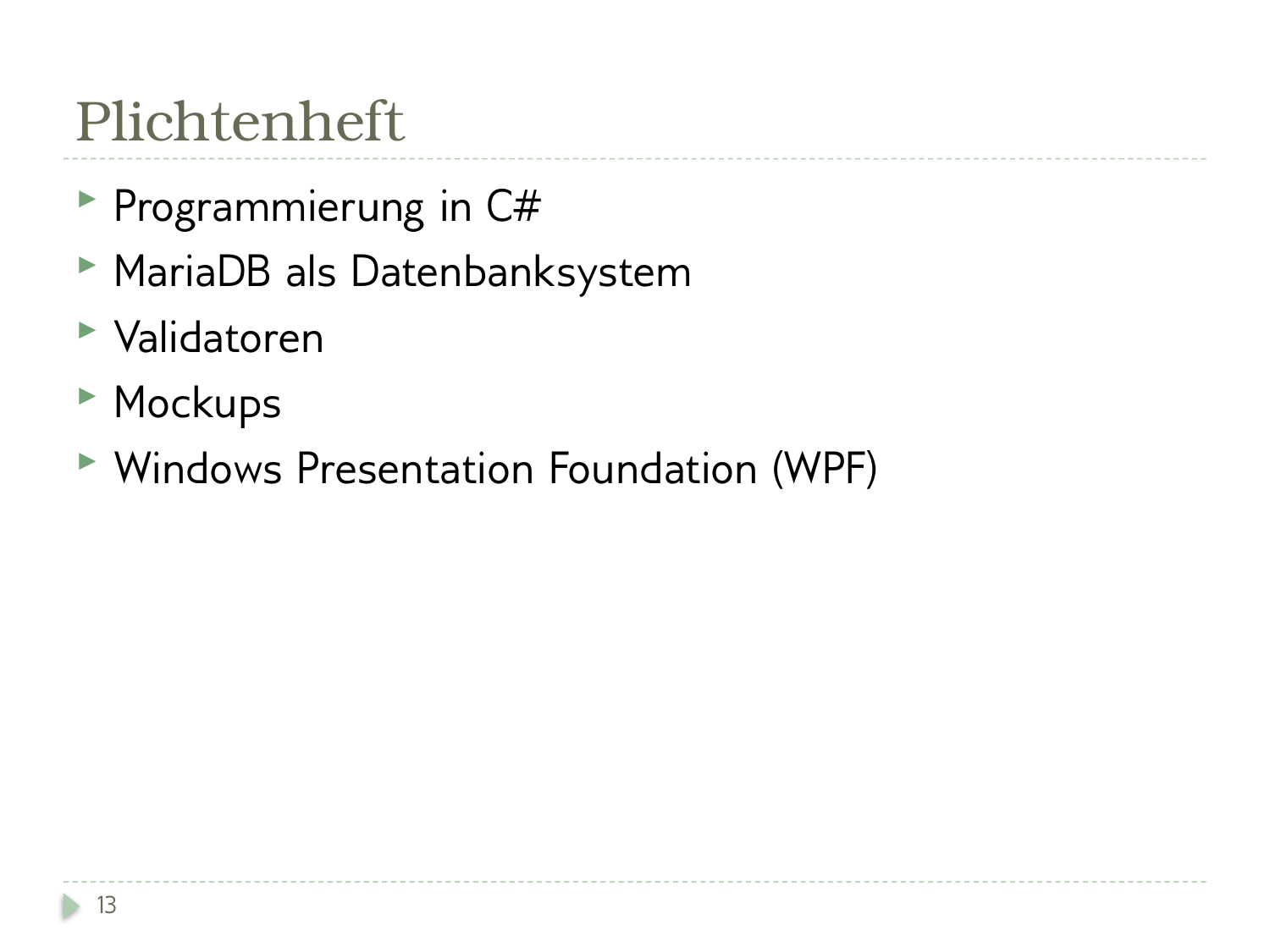

# Plichtenheft
Programmierung in C#
MariaDB als Datenbanksystem
Validatoren
Mockups
Windows Presentation Foundation (WPF)

13